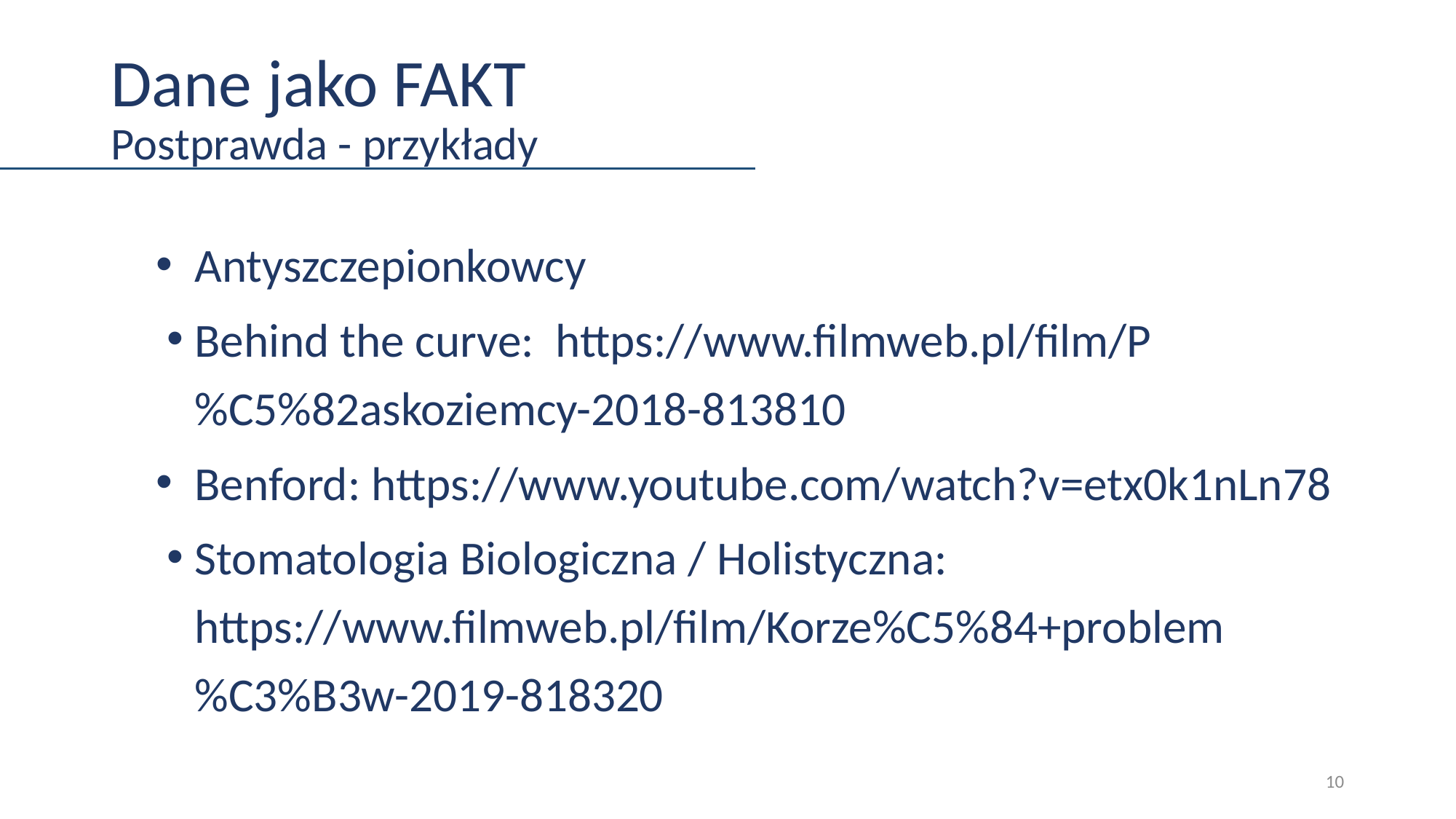

# Dane jako FAKT Postprawda - przykłady
Antyszczepionkowcy
Behind the curve:  https://www.filmweb.pl/film/P%C5%82askoziemcy-2018-813810
Benford: https://www.youtube.com/watch?v=etx0k1nLn78
Stomatologia Biologiczna / Holistyczna:  https://www.filmweb.pl/film/Korze%C5%84+problem%C3%B3w-2019-818320
10